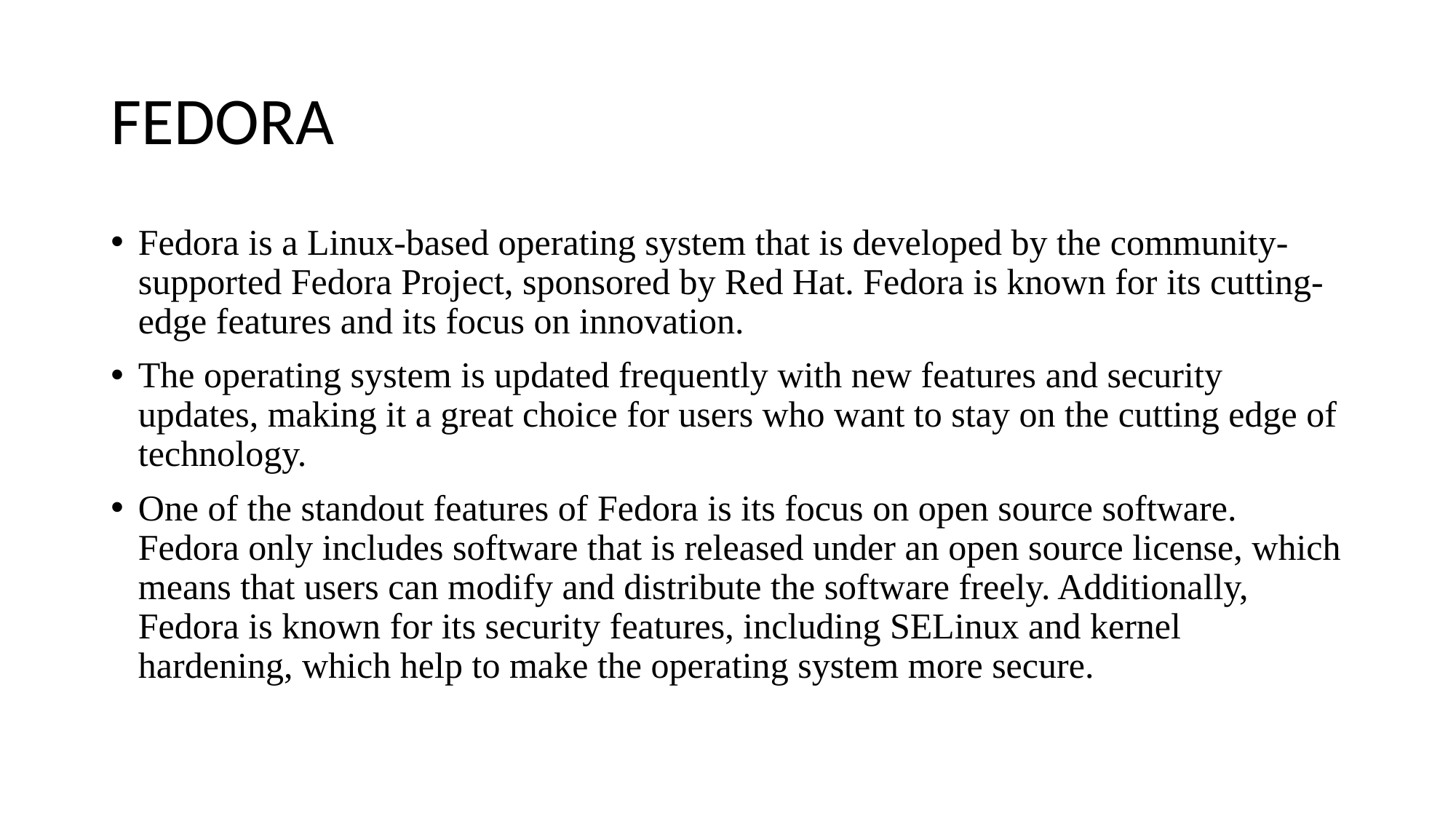

# FEDORA
Fedora is a Linux-based operating system that is developed by the community-supported Fedora Project, sponsored by Red Hat. Fedora is known for its cutting-edge features and its focus on innovation.
The operating system is updated frequently with new features and security updates, making it a great choice for users who want to stay on the cutting edge of technology.
One of the standout features of Fedora is its focus on open source software. Fedora only includes software that is released under an open source license, which means that users can modify and distribute the software freely. Additionally, Fedora is known for its security features, including SELinux and kernel hardening, which help to make the operating system more secure.